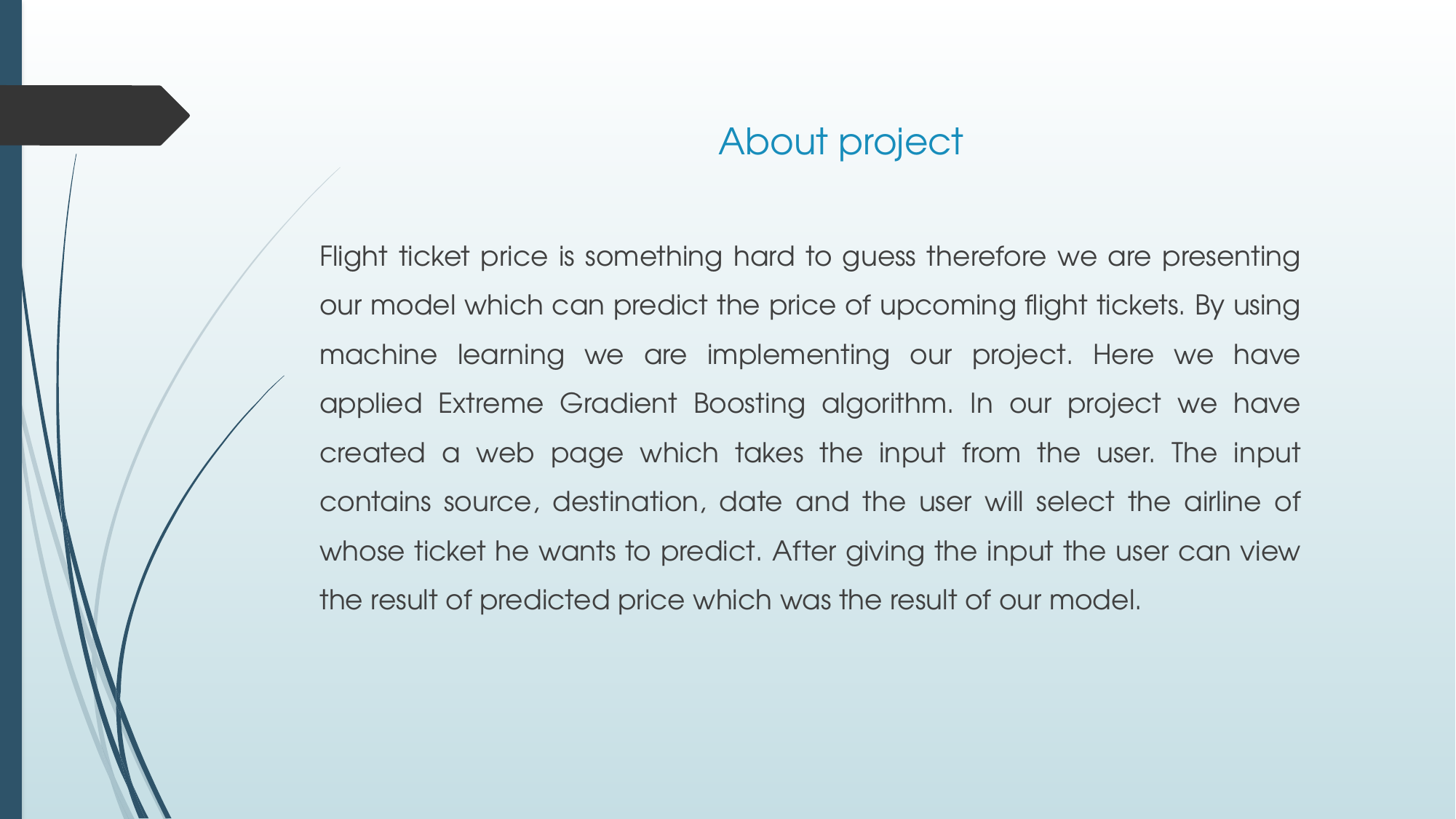

About project
Flight ticket price is something hard to guess therefore we are presenting our model which can predict the price of upcoming flight tickets. By using machine learning we are implementing our project. Here we have applied Extreme Gradient Boosting algorithm. In our project we have created a web page which takes the input from the user. The input contains source, destination, date and the user will select the airline of whose ticket he wants to predict. After giving the input the user can view the result of predicted price which was the result of our model.